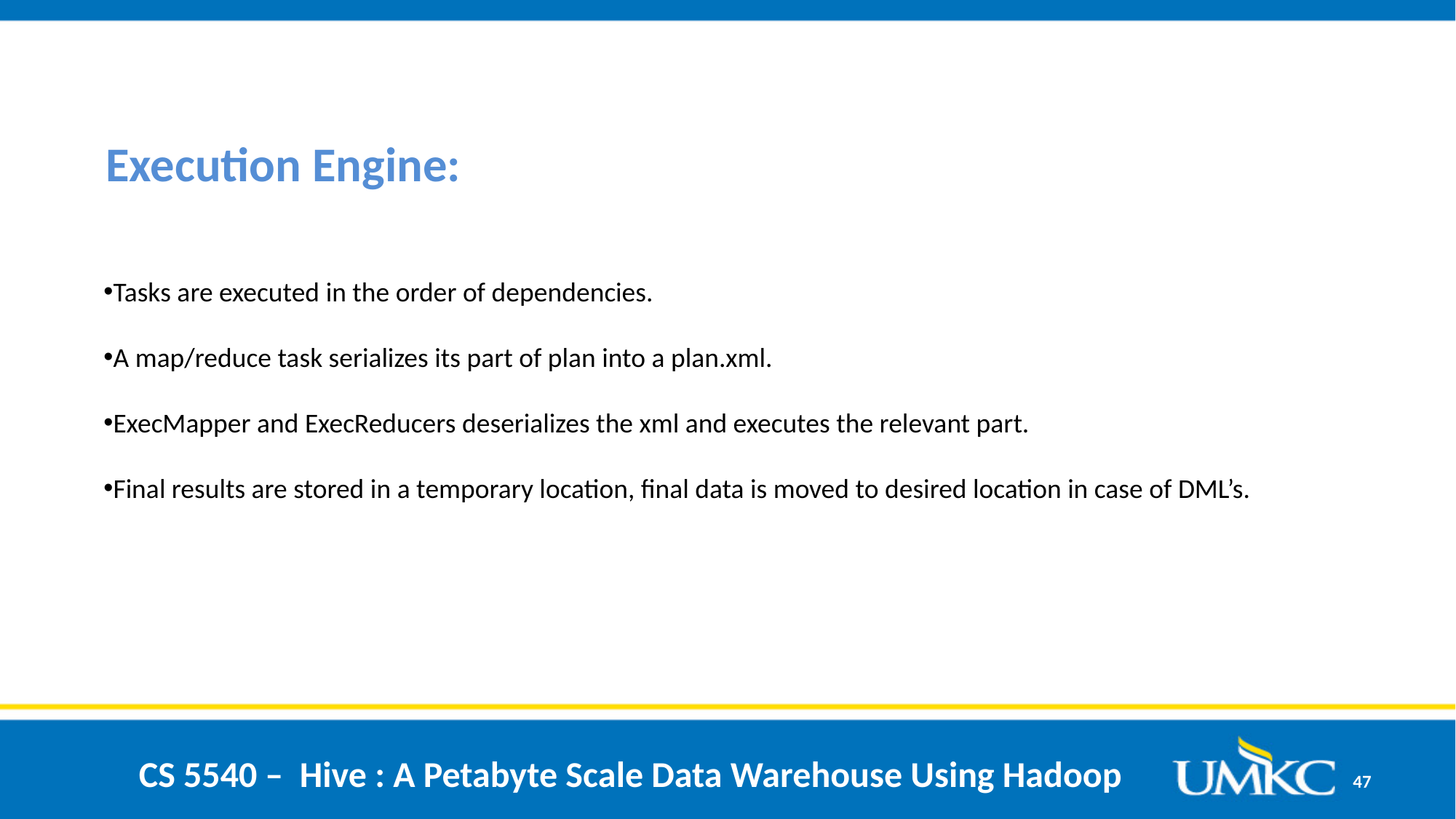

Execution Engine:
Tasks are executed in the order of dependencies.

A map/reduce task serializes its part of plan into a plan.xml.

ExecMapper and ExecReducers deserializes the xml and executes the relevant part.

Final results are stored in a temporary location, final data is moved to desired location in case of DML’s.

CS 5540 –  Hive : A Petabyte Scale Data Warehouse Using Hadoop
47